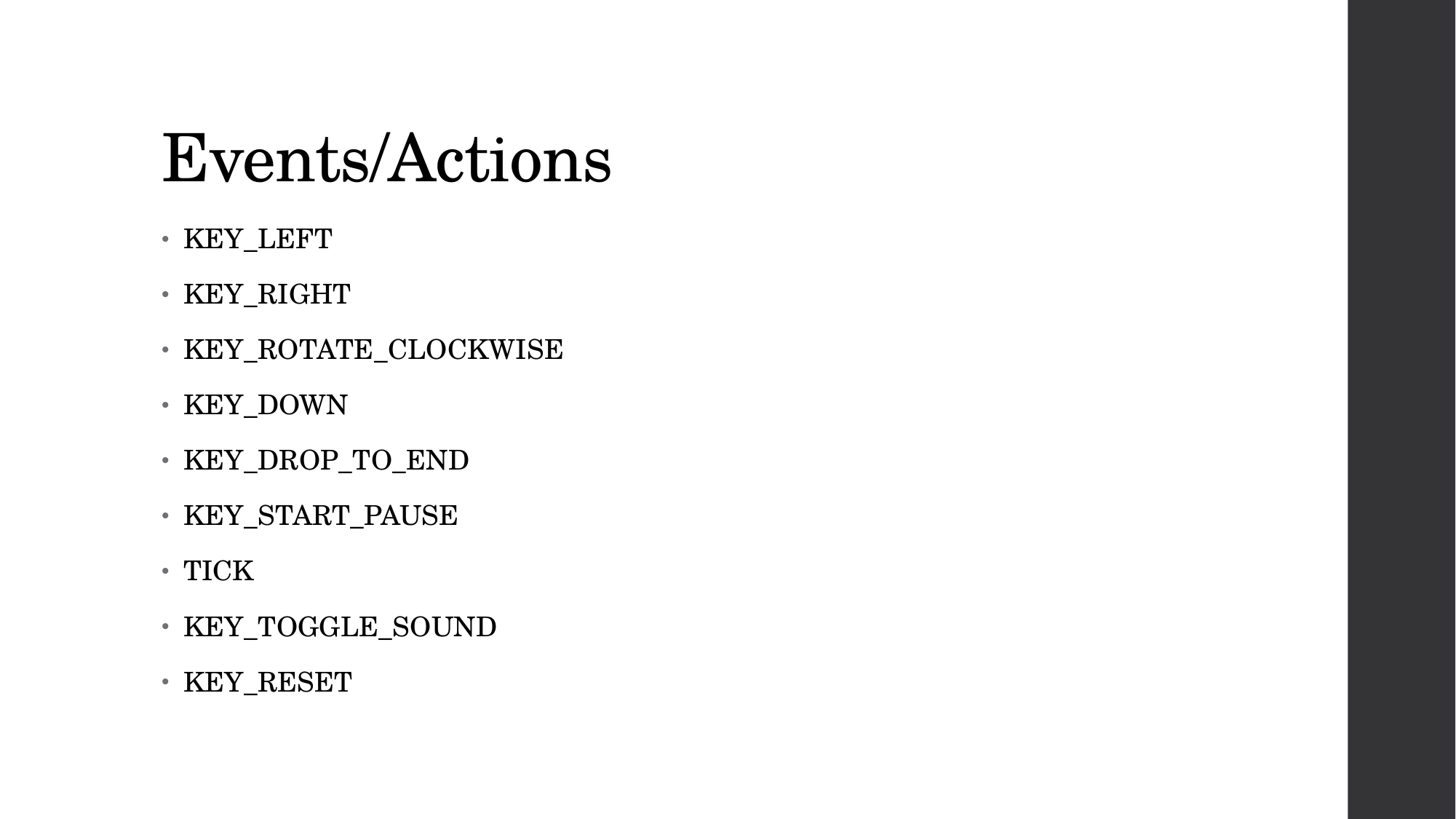

# Events/Actions
KEY_LEFT
KEY_RIGHT
KEY_ROTATE_CLOCKWISE
KEY_DOWN
KEY_DROP_TO_END
KEY_START_PAUSE
TICK
KEY_TOGGLE_SOUND
KEY_RESET